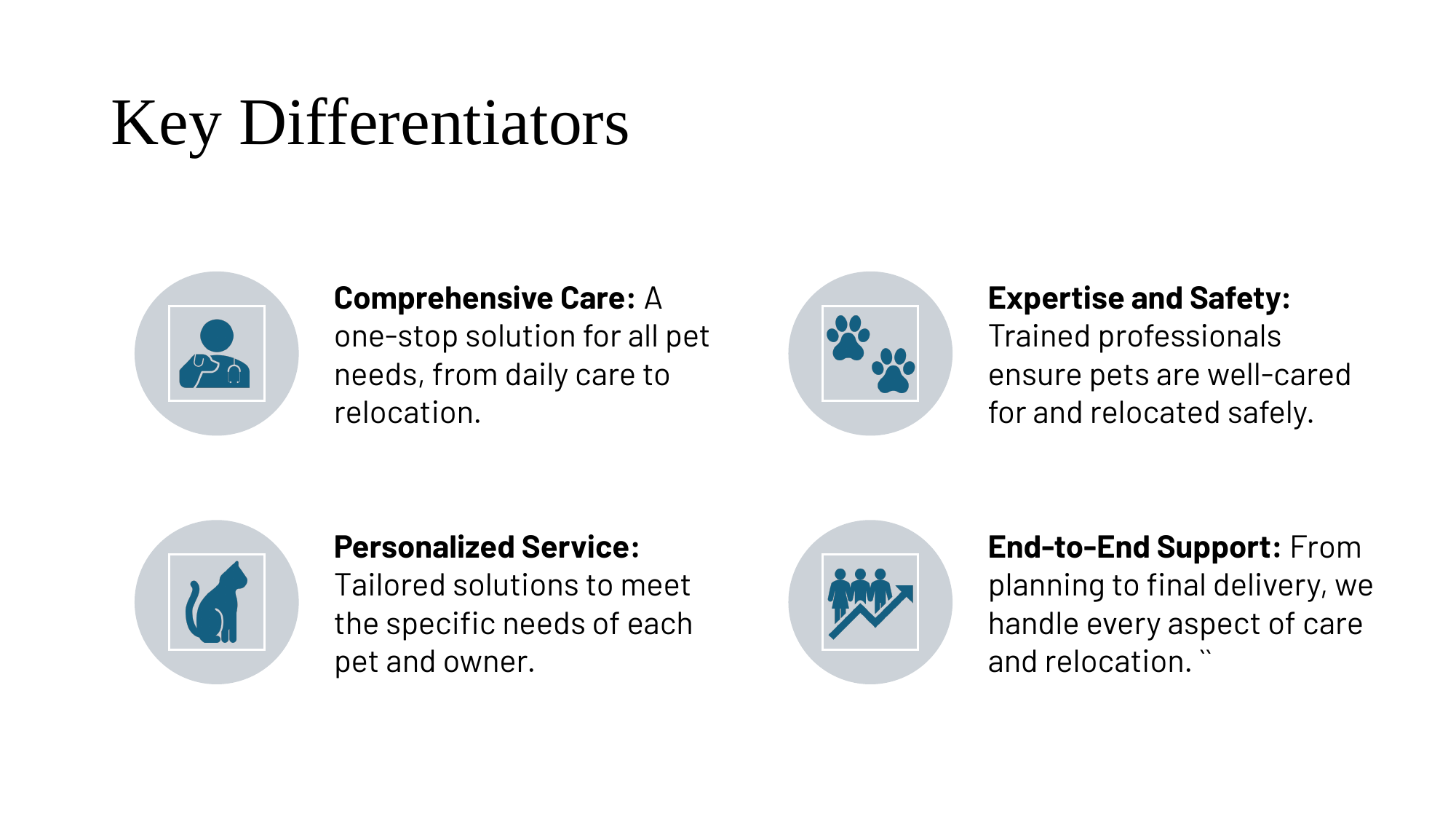

# Key Differentiators
Comprehensive Care: A one-stop solution for all pet needs, from daily care to relocation.
Expertise and Safety: Trained professionals ensure pets are well-cared for and relocated safely.
Personalized Service: Tailored solutions to meet the specific needs of each pet and owner.
End-to-End Support: From planning to final delivery, we handle every aspect of care and relocation. ``